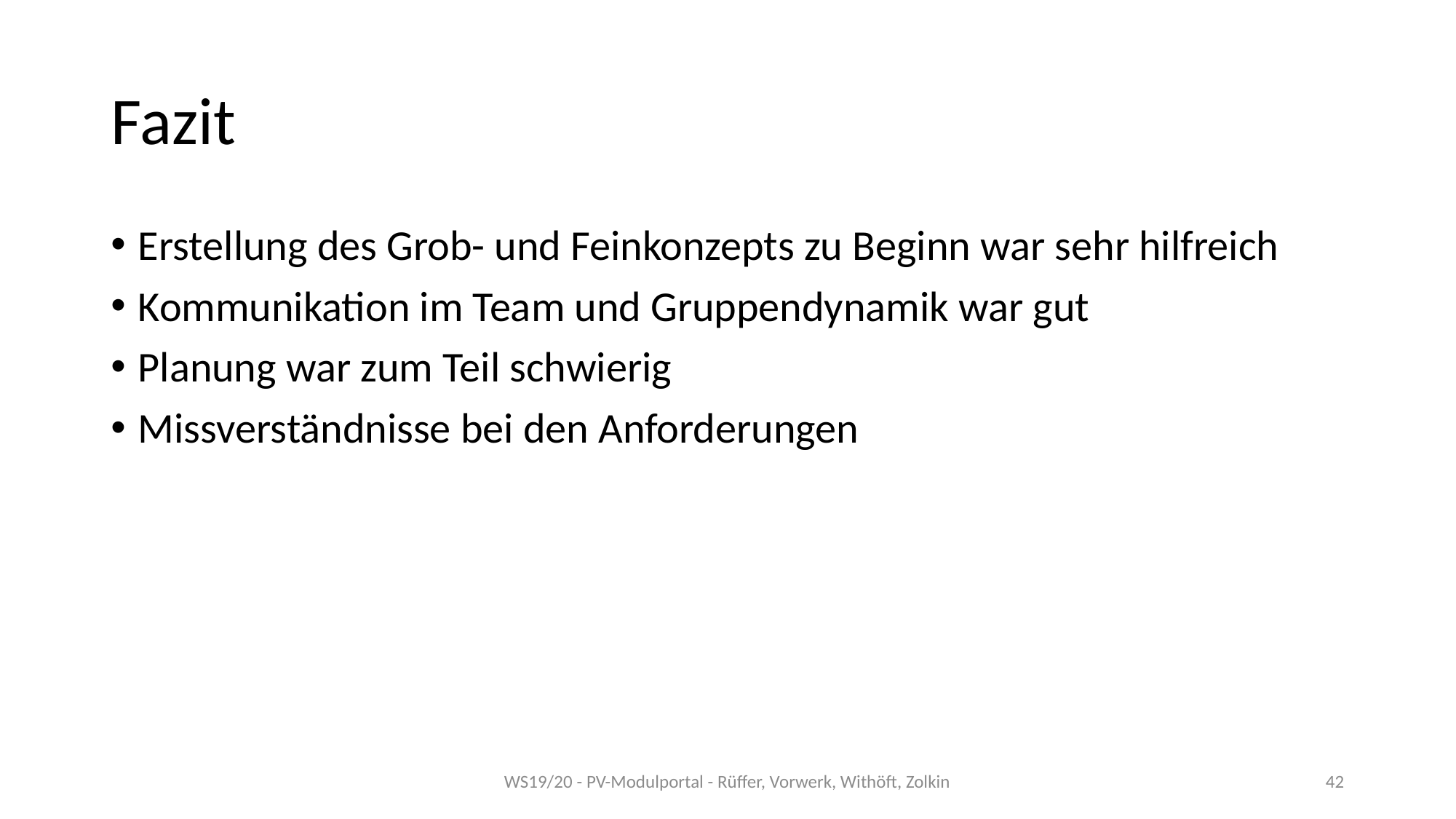

# Fazit
Erstellung des Grob- und Feinkonzepts zu Beginn war sehr hilfreich
Kommunikation im Team und Gruppendynamik war gut
Planung war zum Teil schwierig
Missverständnisse bei den Anforderungen

WS19/20 - PV-Modulportal - Rüffer, Vorwerk, Withöft, Zolkin
42